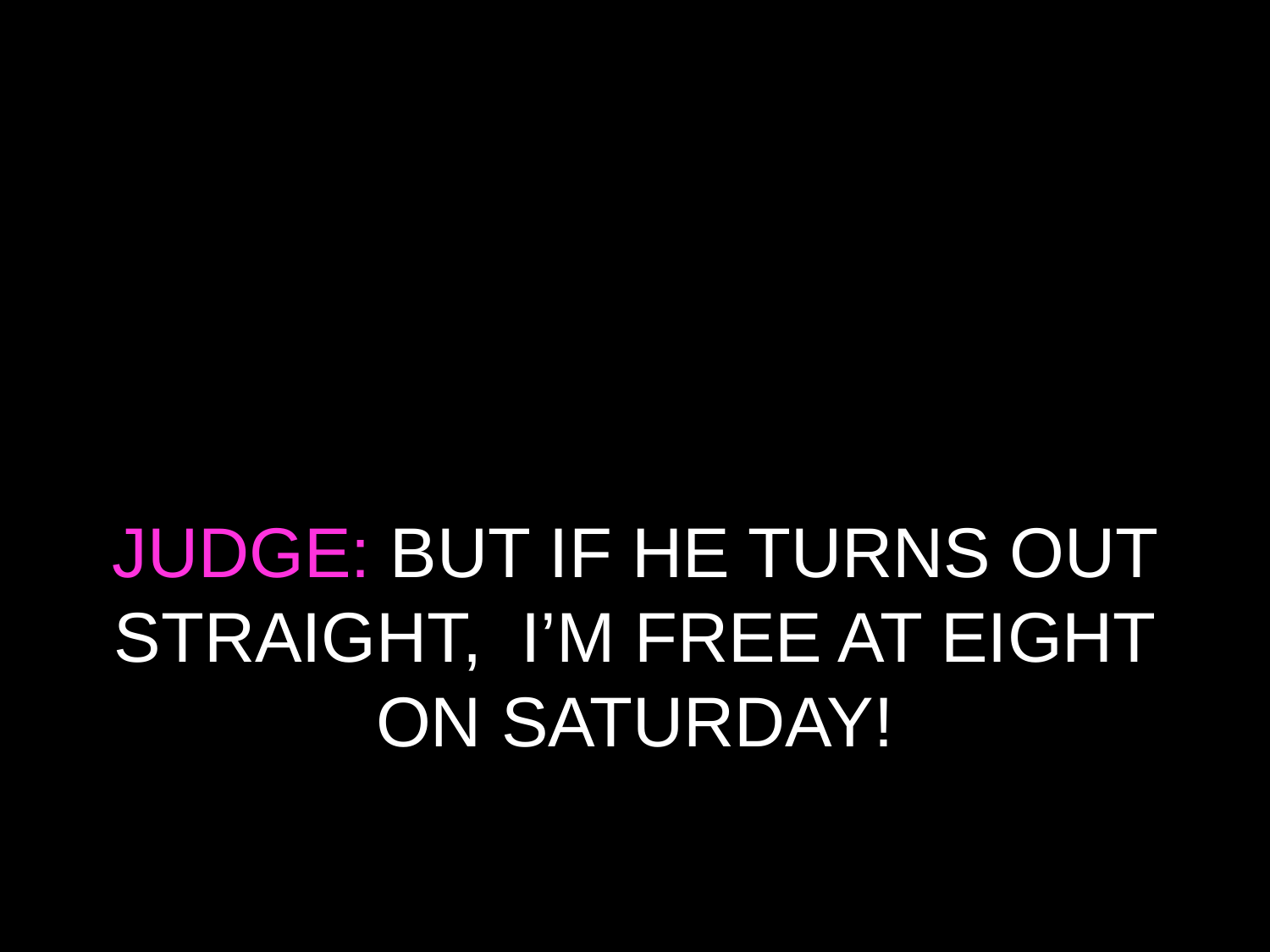

# JUDGE: BUT IF HE TURNS OUT STRAIGHT,  I’M FREE AT EIGHT ON SATURDAY!